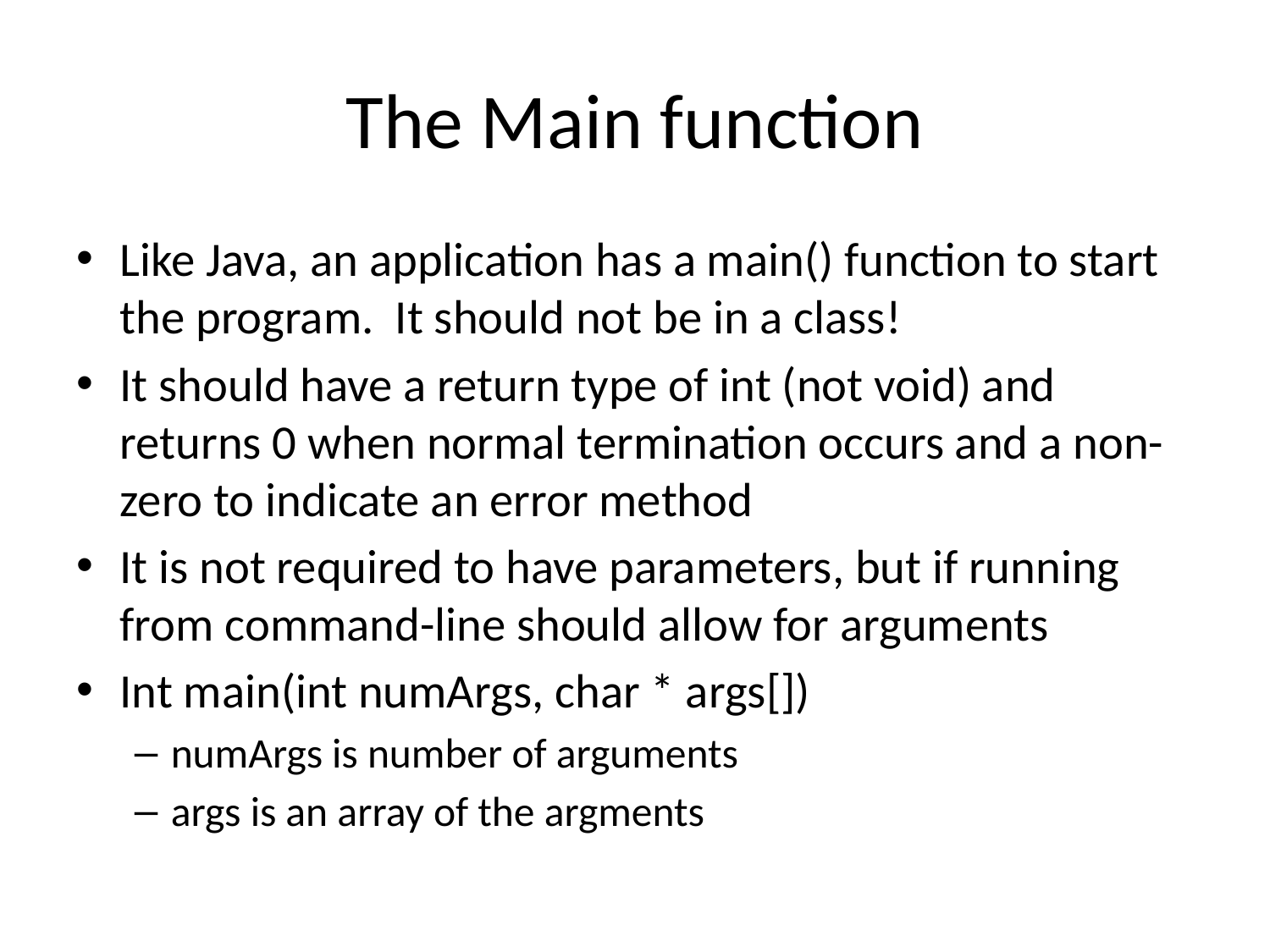

# The Main function
Like Java, an application has a main() function to start the program.  It should not be in a class!
It should have a return type of int (not void) and returns 0 when normal termination occurs and a non-zero to indicate an error method
It is not required to have parameters, but if running from command-line should allow for arguments
Int main(int numArgs, char * args[])
numArgs is number of arguments
args is an array of the argments